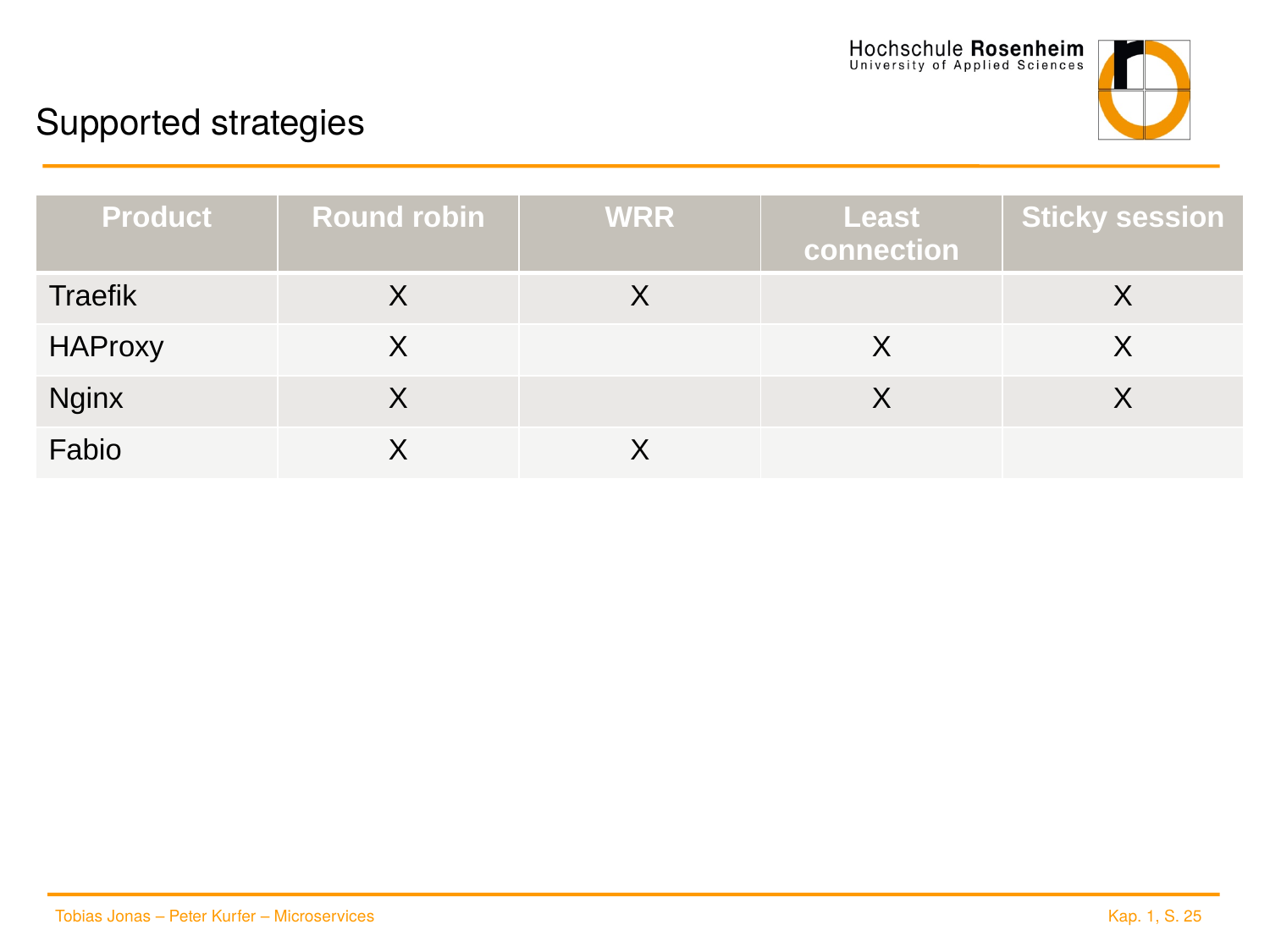

# Supported strategies
| Product | Round robin | WRR | Least connection | Sticky session |
| --- | --- | --- | --- | --- |
| Traefik | X | X |  | X |
| HAProxy | X |  | X | X |
| Nginx | X |  | X | X |
| Fabio | X | X |  |  |